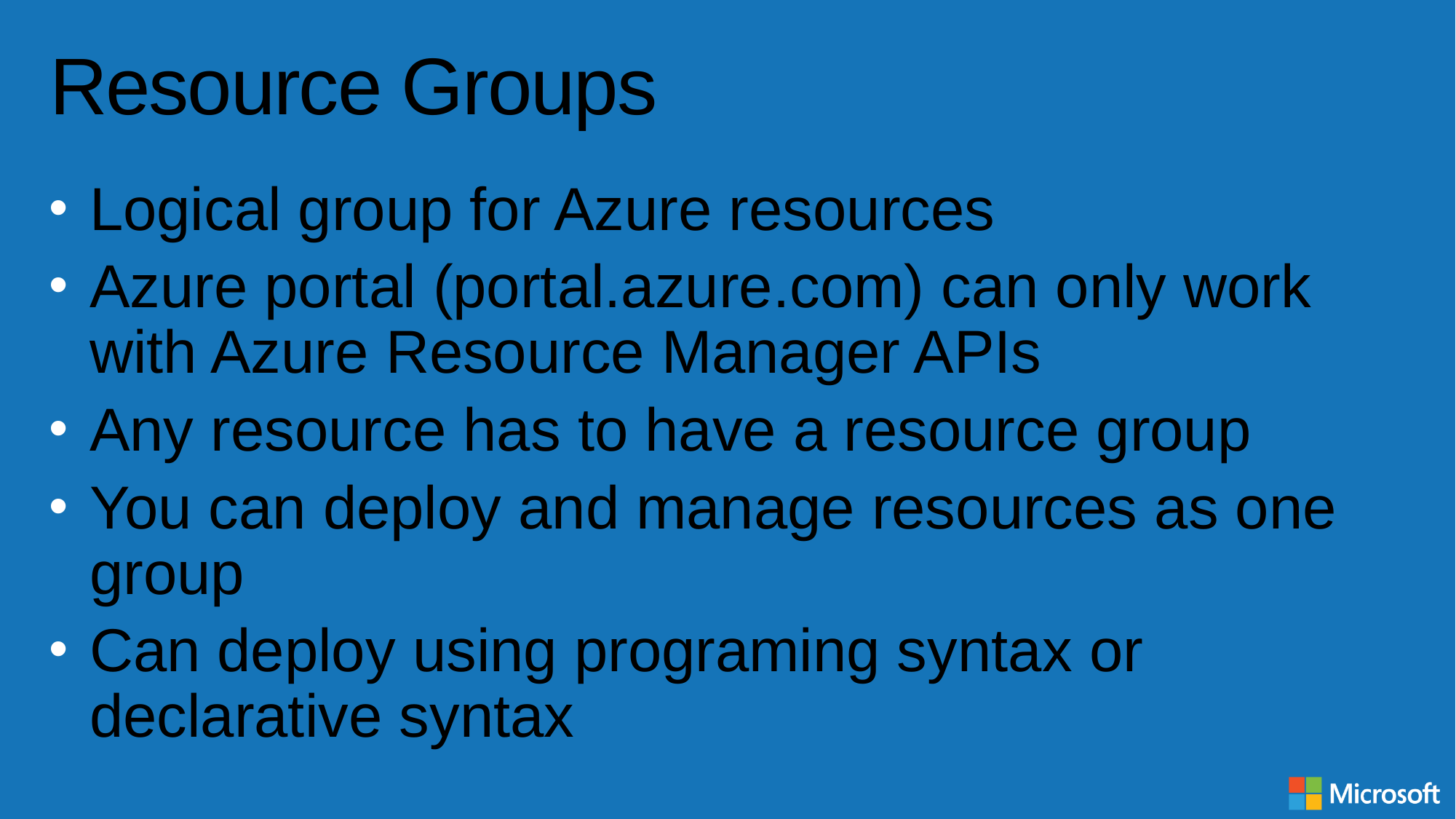

# Resource Groups
Logical group for Azure resources
Azure portal (portal.azure.com) can only work with Azure Resource Manager APIs
Any resource has to have a resource group
You can deploy and manage resources as one group
Can deploy using programing syntax or declarative syntax